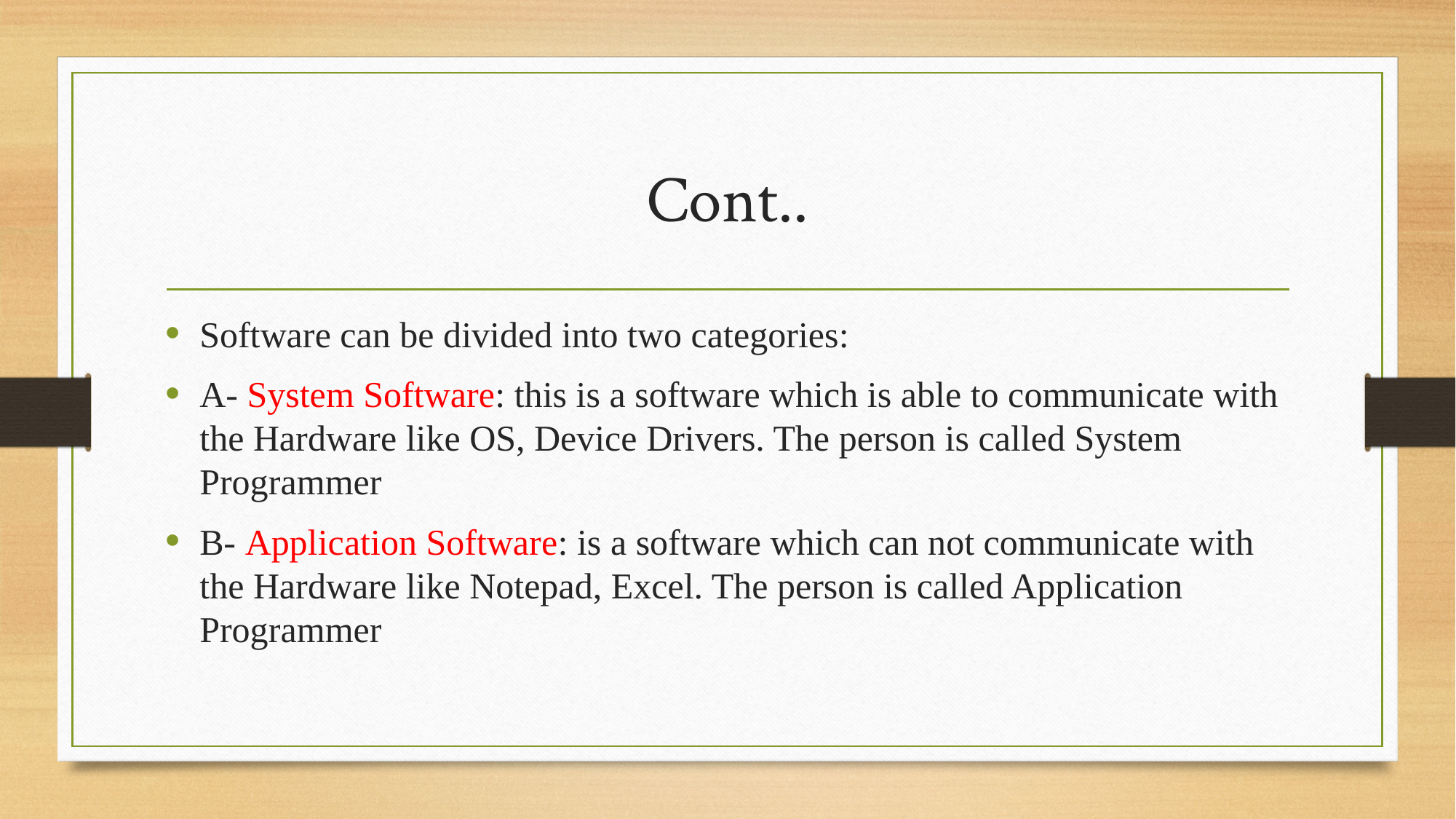

# Cont..
Software can be divided into two categories:
A- System Software: this is a software which is able to communicate with the Hardware like OS, Device Drivers. The person is called System Programmer
B- Application Software: is a software which can not communicate with the Hardware like Notepad, Excel. The person is called Application Programmer